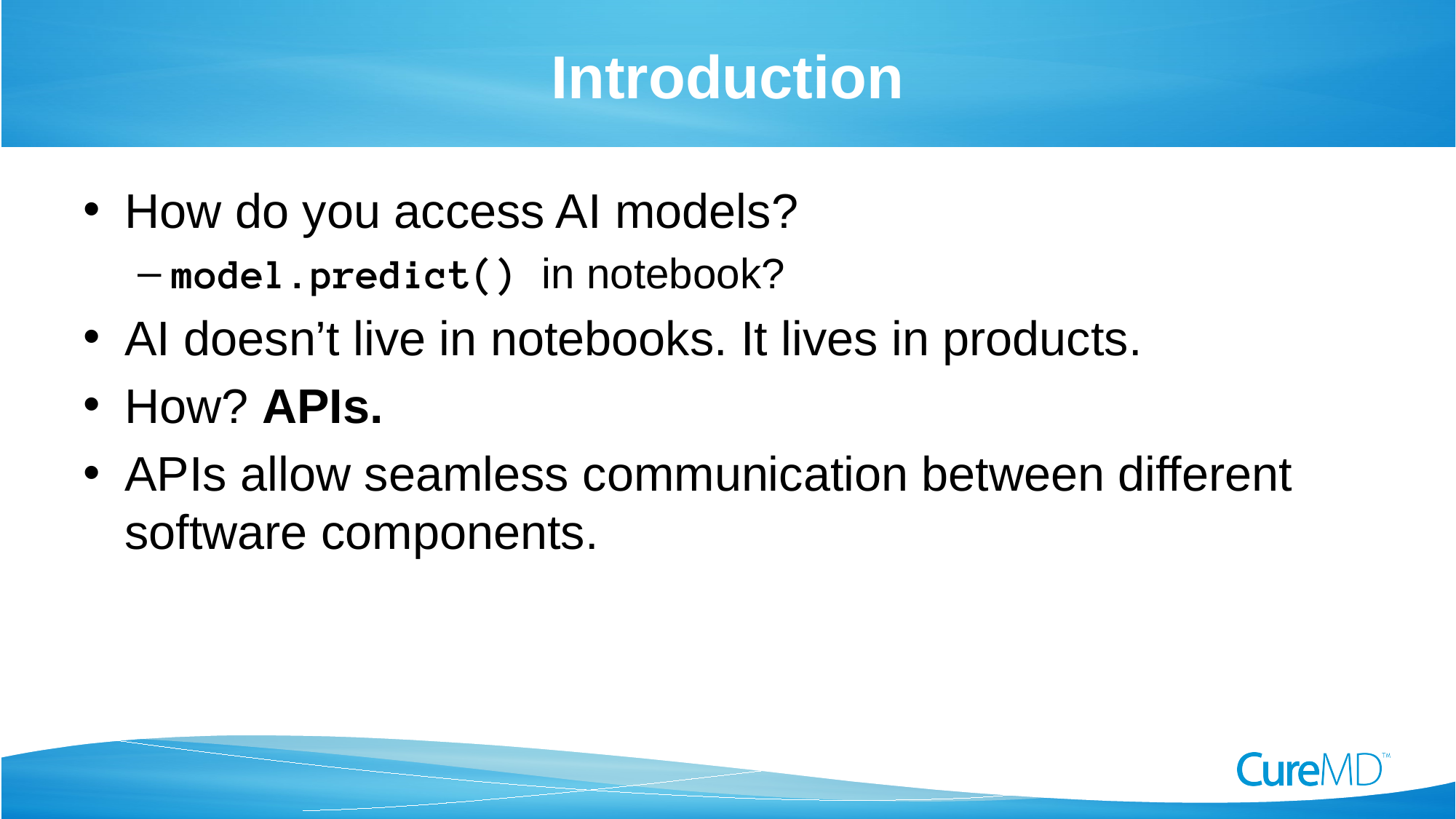

# Introduction
How do you access AI models?
model.predict() in notebook?
AI doesn’t live in notebooks. It lives in products.
How? APIs.
APIs allow seamless communication between different software components.